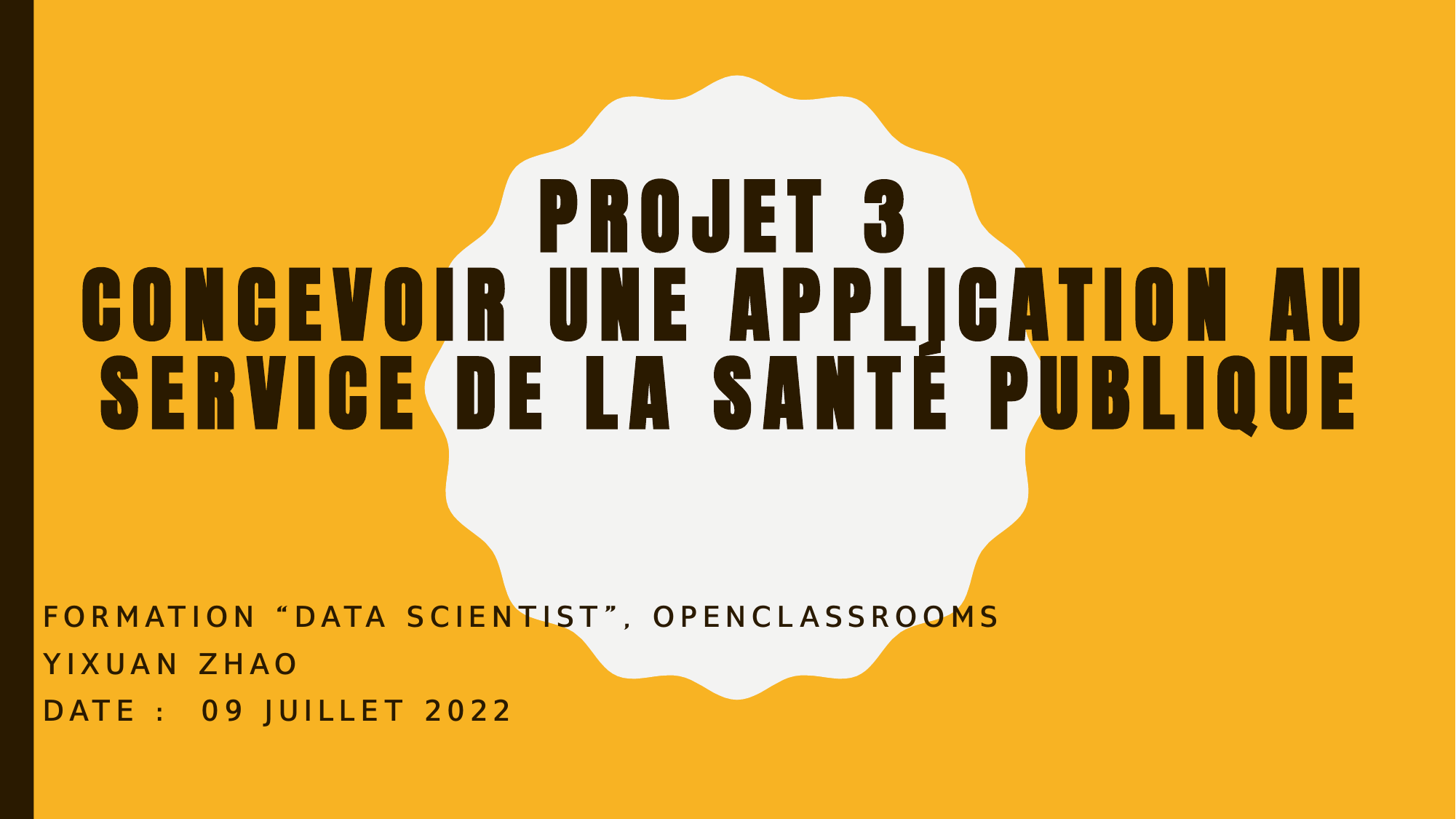

# Projet 3 Concevoir une application au service de la santé publique
Formation “Data Scientist”, OPENCLASSROOMS
Yixuan ZHAO
Date :  09 Juillet 2022